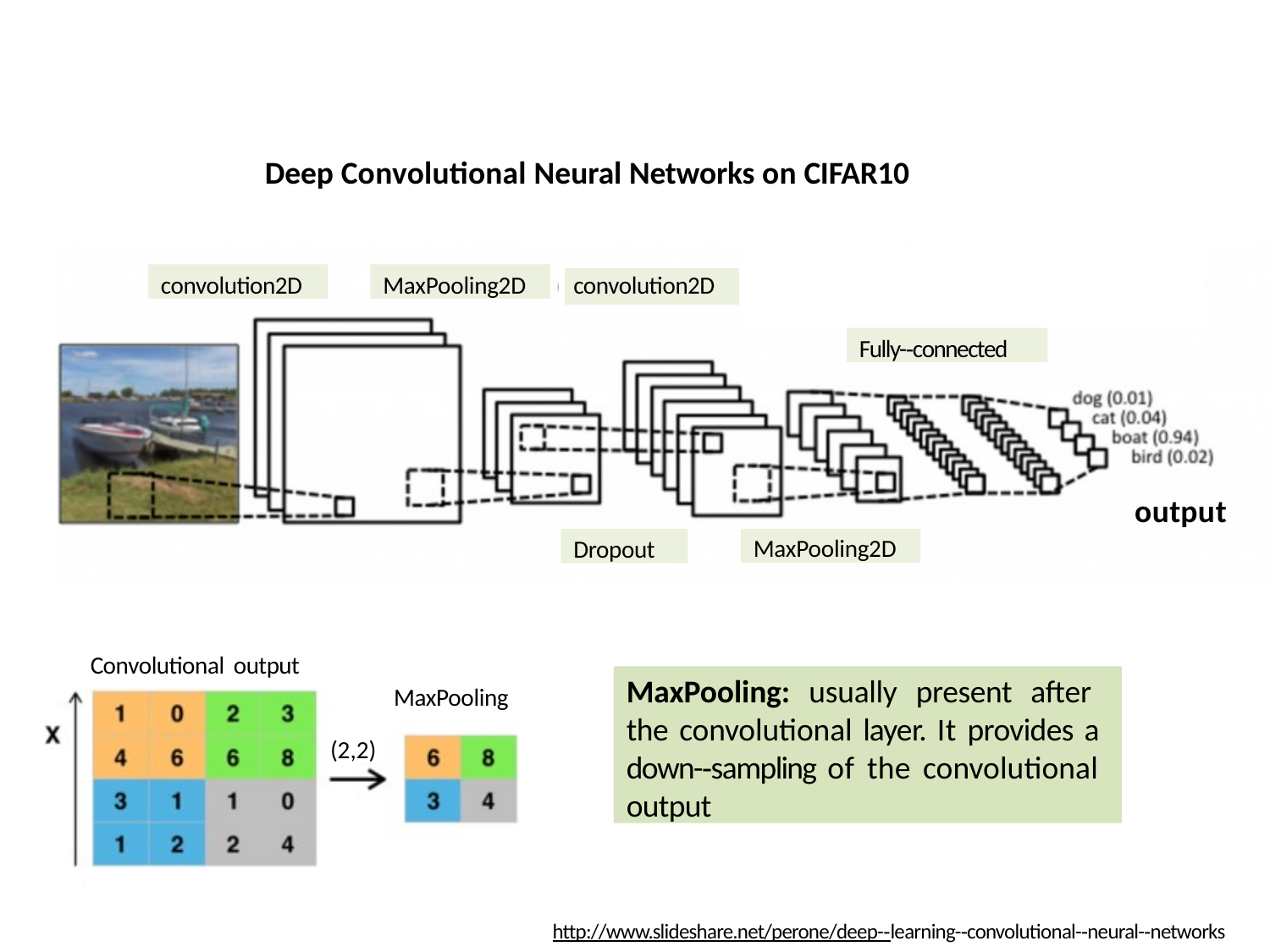

# Deep Convolutional Neural Networks on CIFAR10

convolution2D
MaxPooling2D

convolution2D
Fully-­‐connected
output
Dropout
MaxPooling2D

Convolutional output

MaxPooling: usually present after  the convolutional layer. It provides a  down-­‐sampling of the convolutional  output
MaxPooling
(2,2)

http://www.slideshare.net/perone/deep-­‐learning-­‐convolutional-­‐neural-­‐networks